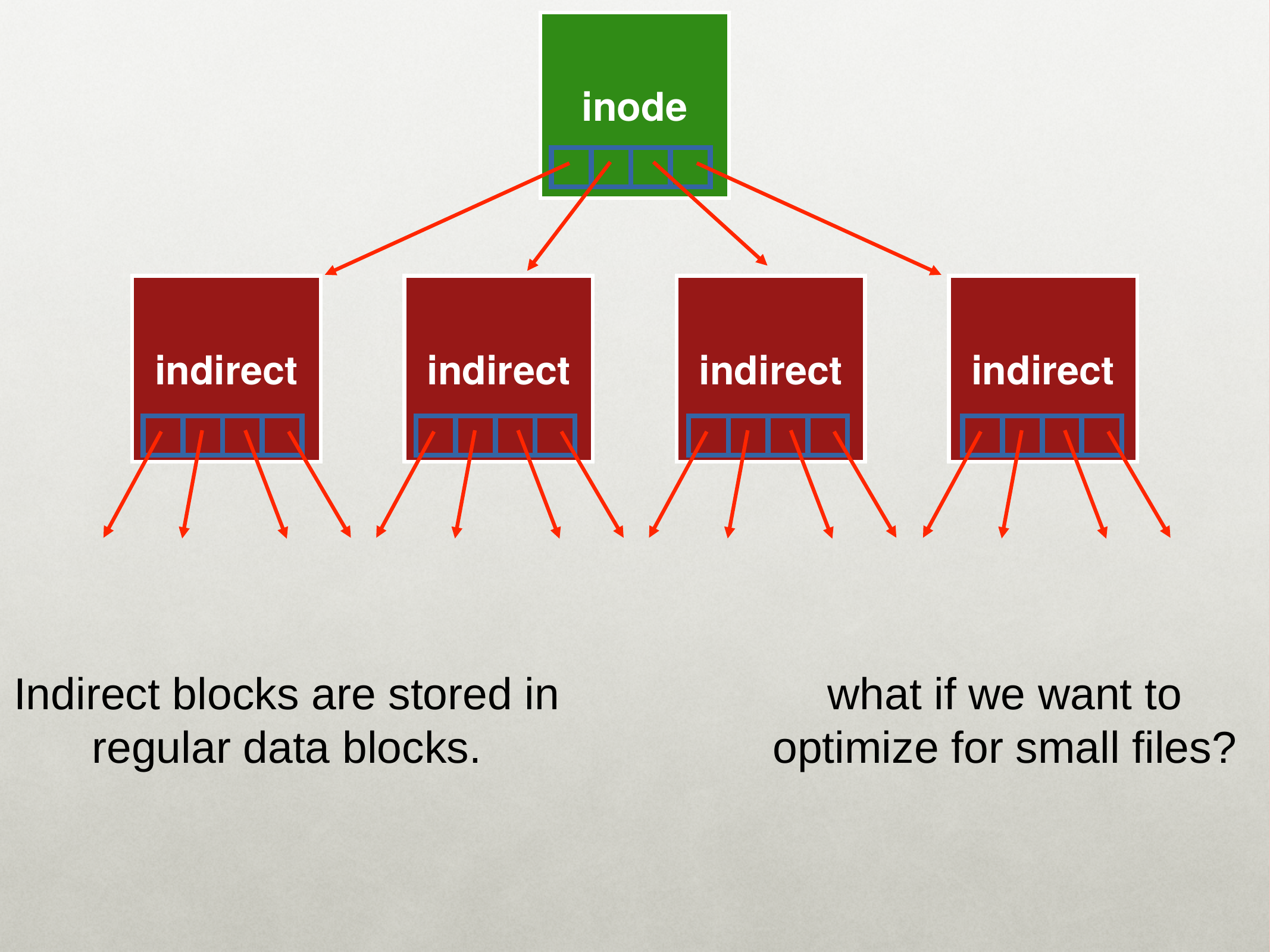

inode

indirect
indirect
indirect
indirect

Indirect blocks are stored in
regular data blocks.
what if we want to
optimize for small files?